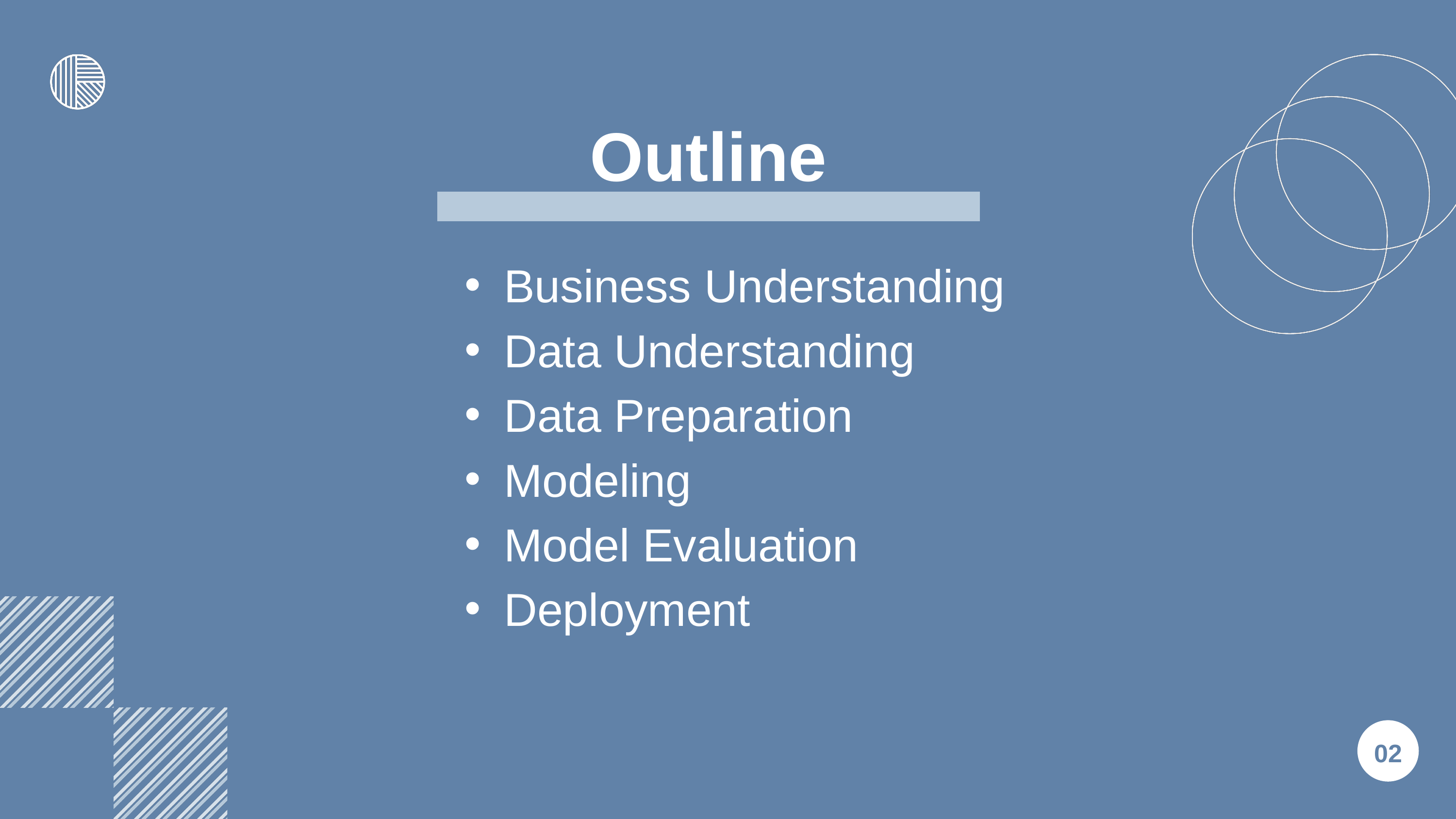

Outline

Business Understanding
Data Understanding
Data Preparation
Modeling
Model Evaluation
Deployment

02